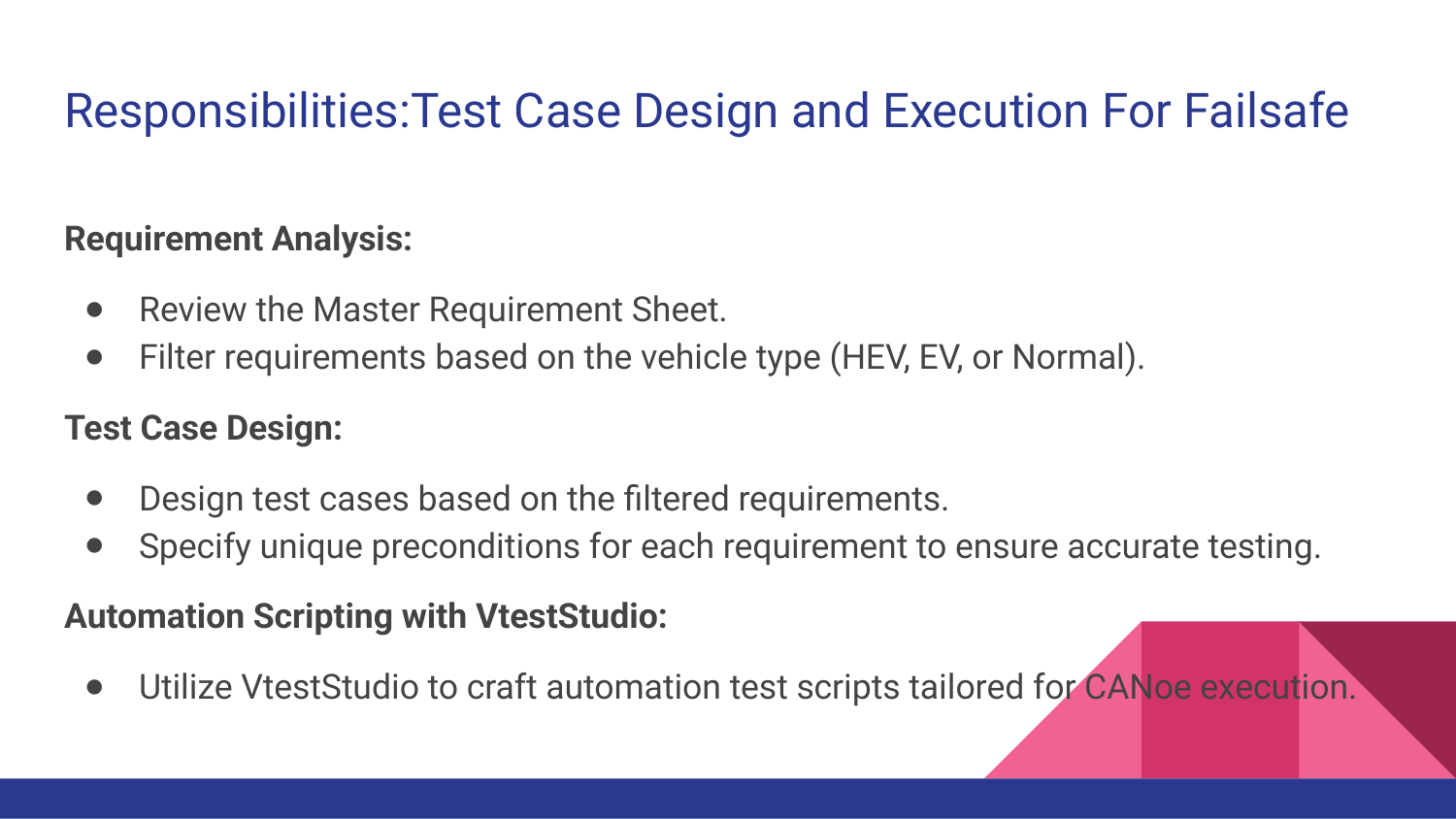

# Responsibilities:Test Case Design and Execution For Failsafe
Requirement Analysis:
Review the Master Requirement Sheet.
Filter requirements based on the vehicle type (HEV, EV, or Normal).
Test Case Design:
Design test cases based on the filtered requirements.
Specify unique preconditions for each requirement to ensure accurate testing.
Automation Scripting with VtestStudio:
Utilize VtestStudio to craft automation test scripts tailored for CANoe execution.